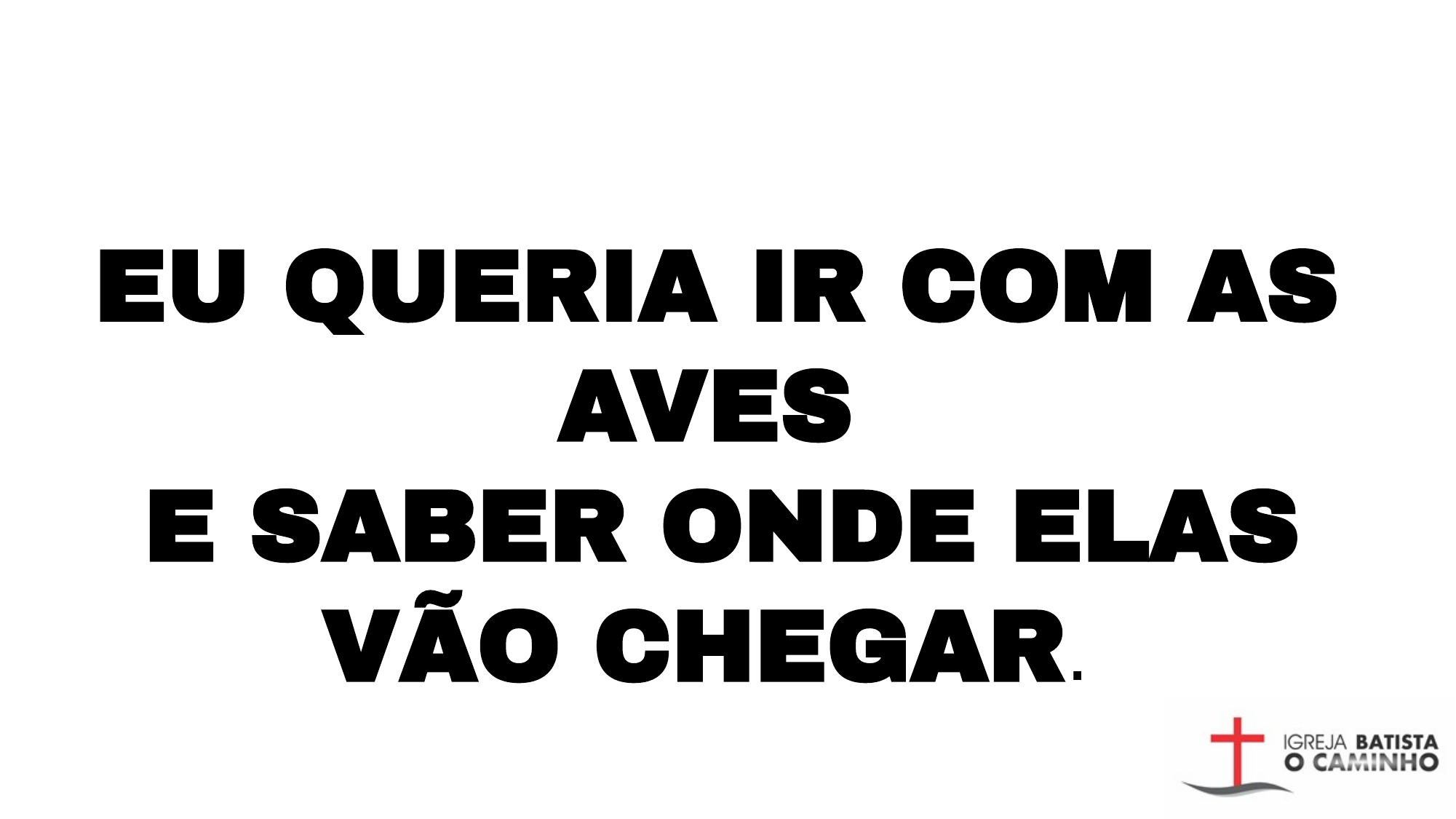

# EU QUERIA IR COM AS AVES E SABER ONDE ELAS VÃO CHEGAR.